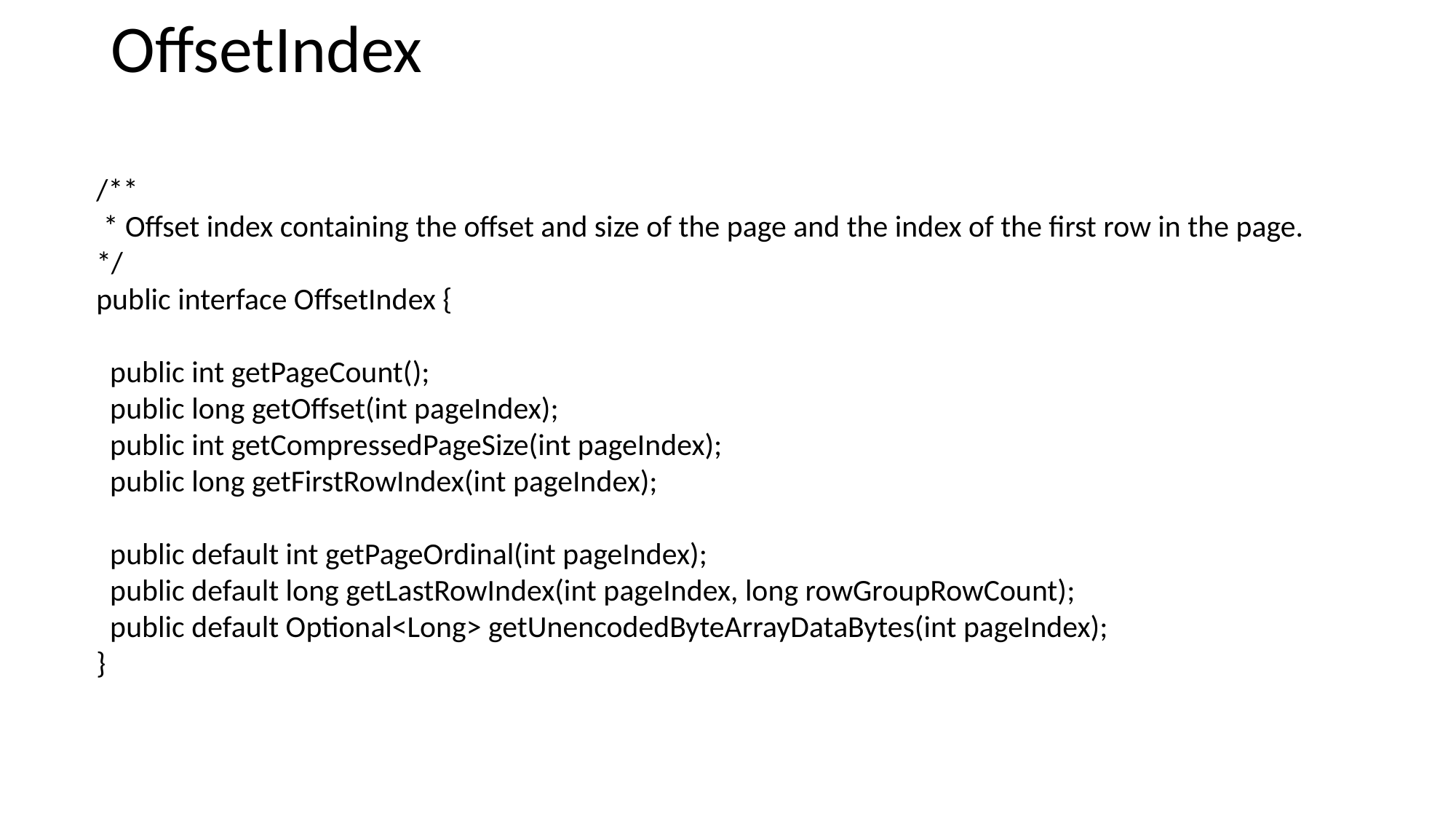

# OffsetIndex
/**
 * Offset index containing the offset and size of the page and the index of the first row in the page.
*/
public interface OffsetIndex {

  public int getPageCount();
  public long getOffset(int pageIndex);
  public int getCompressedPageSize(int pageIndex);
  public long getFirstRowIndex(int pageIndex);

  public default int getPageOrdinal(int pageIndex);
  public default long getLastRowIndex(int pageIndex, long rowGroupRowCount);
  public default Optional<Long> getUnencodedByteArrayDataBytes(int pageIndex);
}